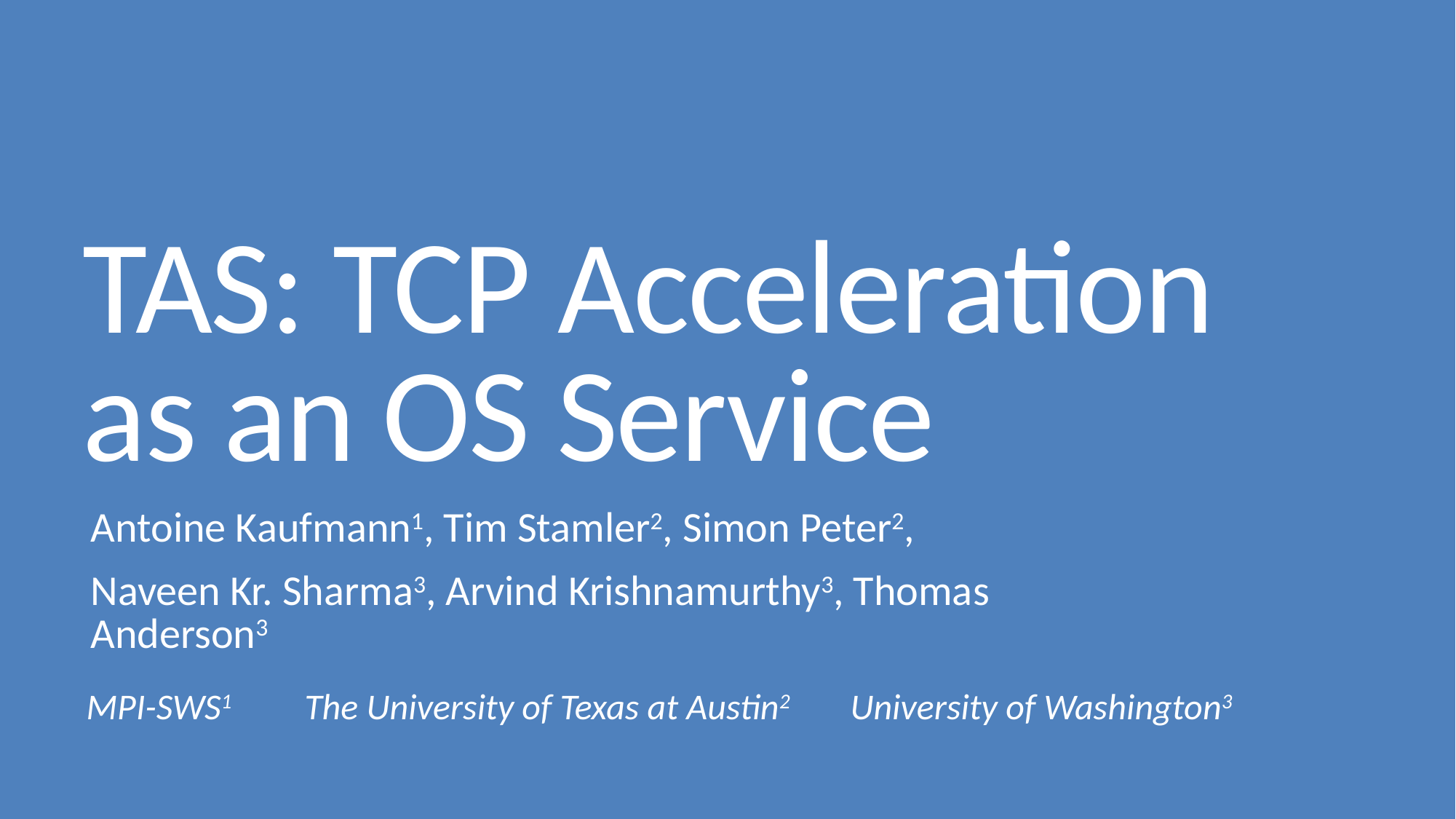

# TAS: TCP Acceleration as an OS Service
Antoine Kaufmann1, Tim Stamler2, Simon Peter2,
Naveen Kr. Sharma3, Arvind Krishnamurthy3, Thomas Anderson3

MPI-SWS1 	The University of Texas at Austin2 	University of Washington3